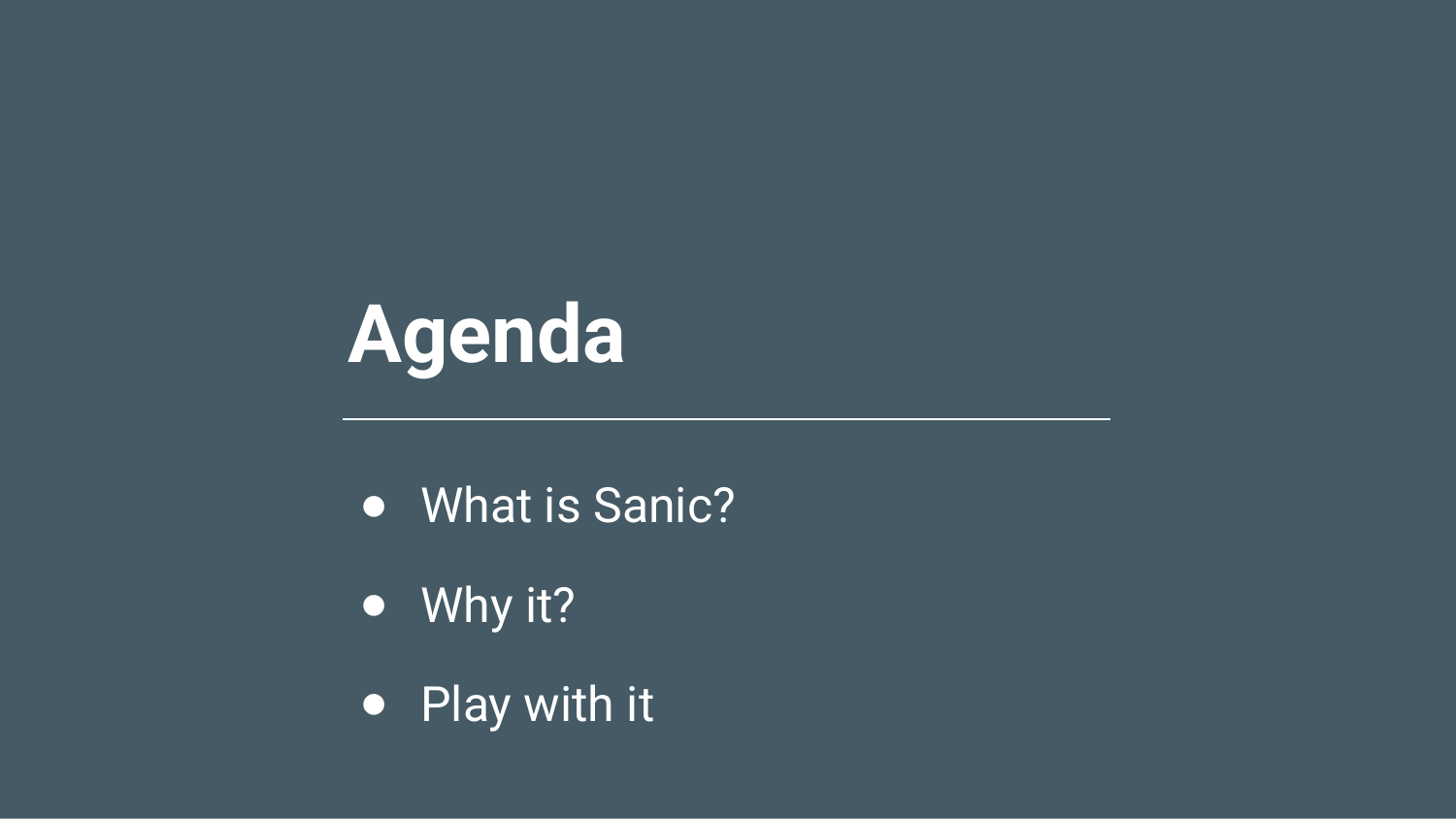

# Agenda
What is Sanic?
Why it?
Play with it